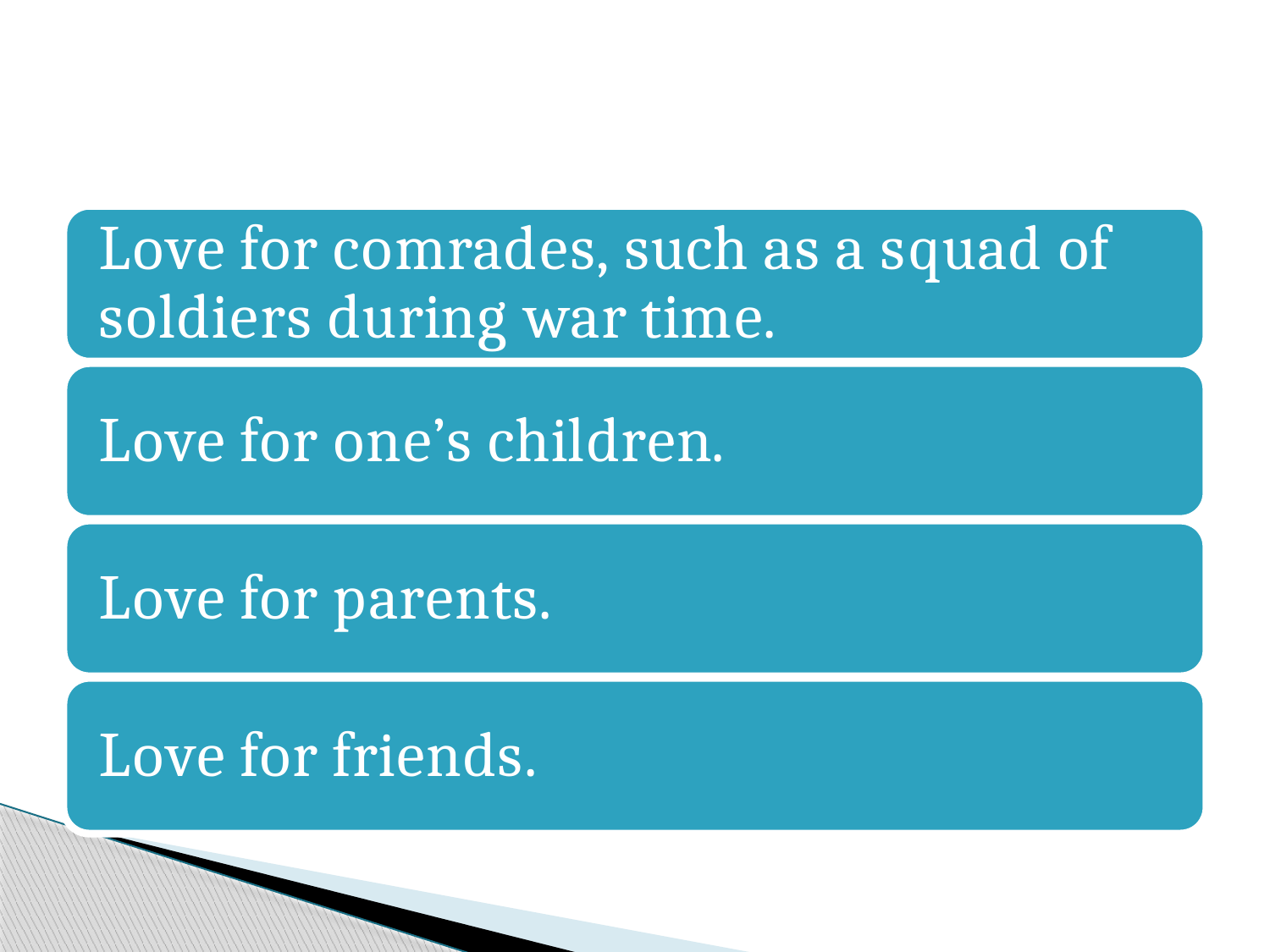

#
Love for comrades, such as a squad of soldiers during war time.
Love for one’s children.
Love for parents.
Love for friends.